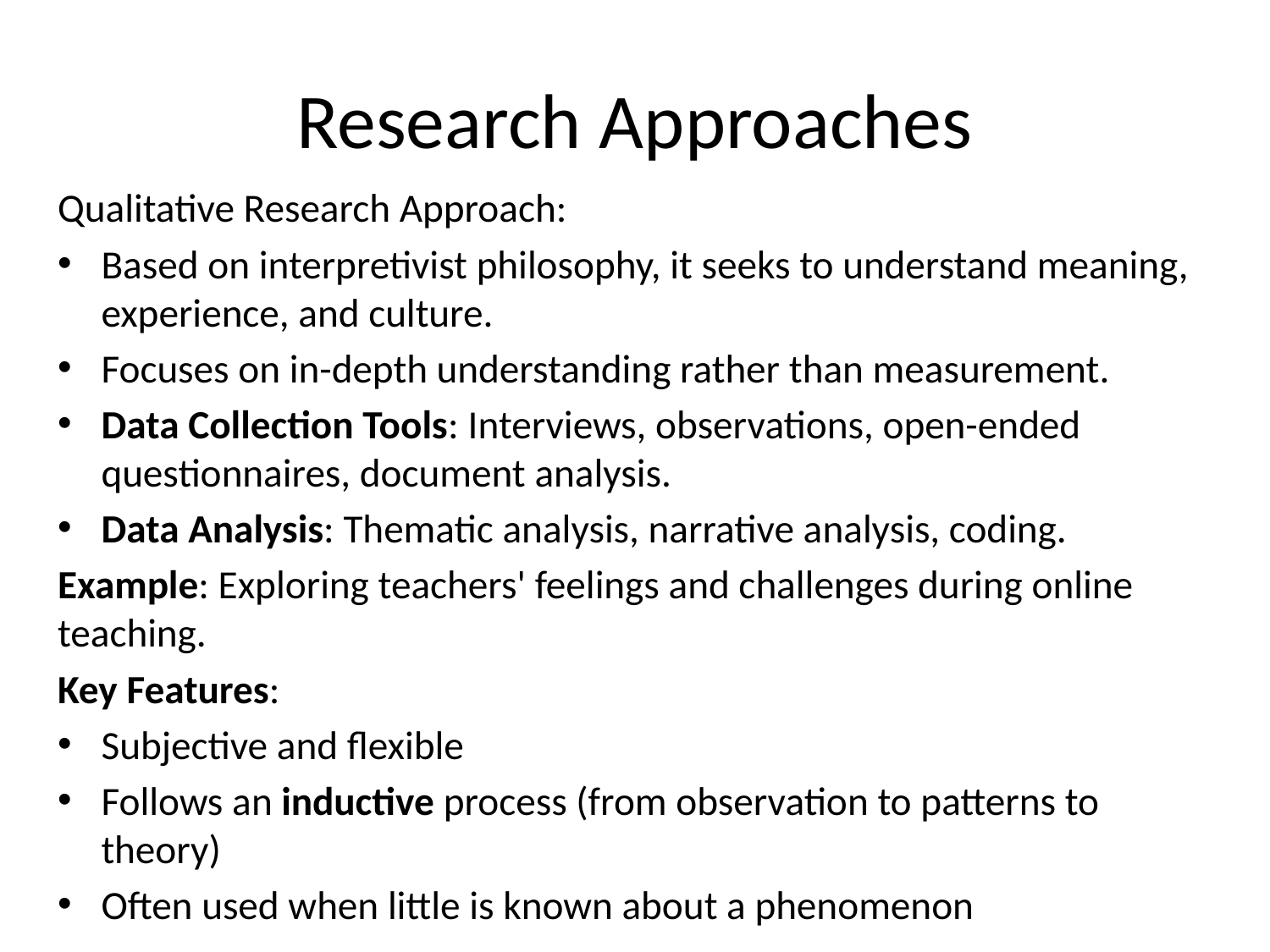

# Research Approaches
Qualitative Research Approach:
Based on interpretivist philosophy, it seeks to understand meaning, experience, and culture.
Focuses on in-depth understanding rather than measurement.
Data Collection Tools: Interviews, observations, open-ended questionnaires, document analysis.
Data Analysis: Thematic analysis, narrative analysis, coding.
Example: Exploring teachers' feelings and challenges during online teaching.
Key Features:
Subjective and flexible
Follows an inductive process (from observation to patterns to theory)
Often used when little is known about a phenomenon